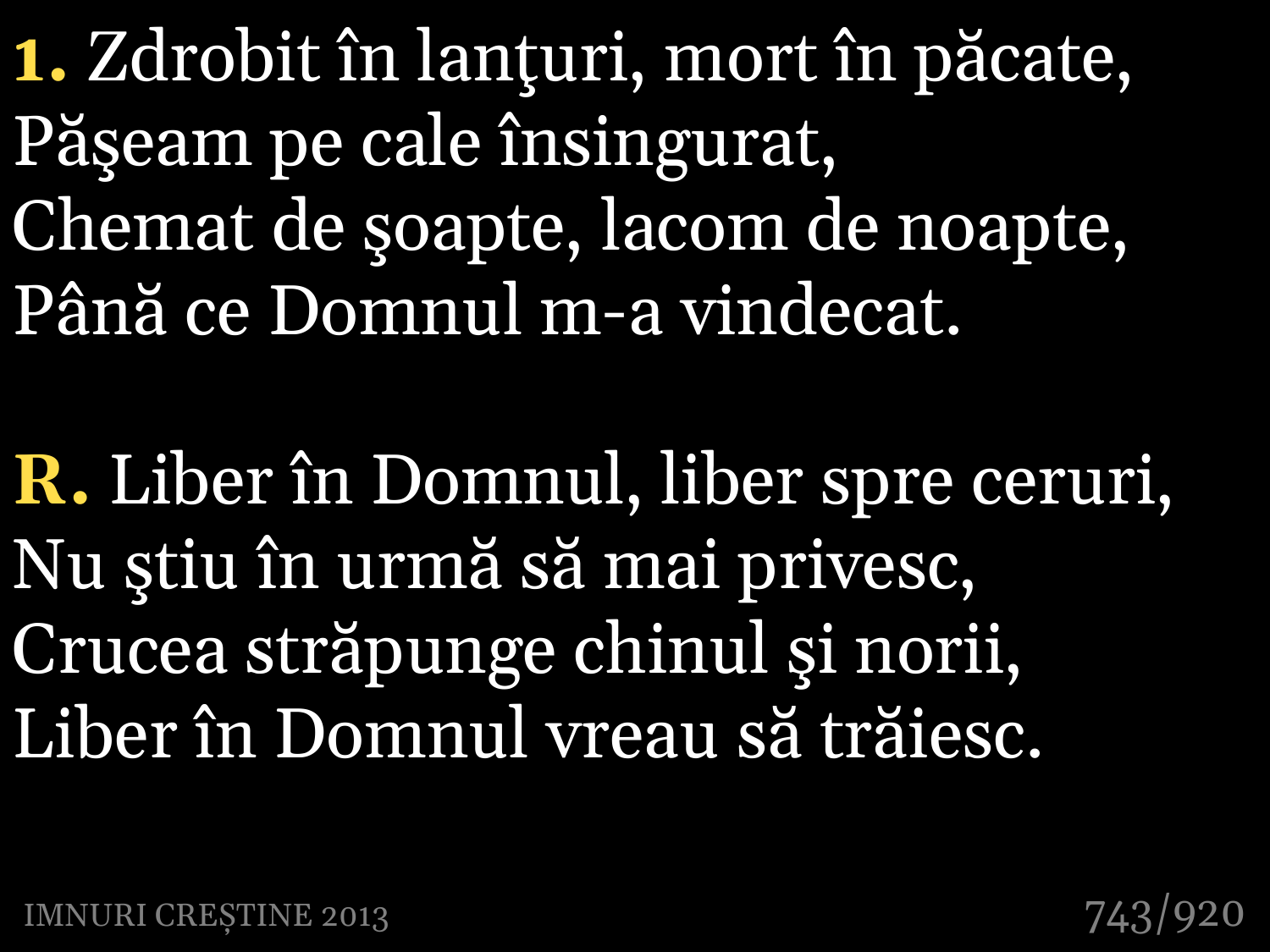

1. Zdrobit în lanţuri, mort în păcate,
Păşeam pe cale însingurat,
Chemat de şoapte, lacom de noapte,
Până ce Domnul m-a vindecat.

R. Liber în Domnul, liber spre ceruri,
Nu ştiu în urmă să mai privesc,
Crucea străpunge chinul şi norii,
Liber în Domnul vreau să trăiesc.
743/920
IMNURI CREȘTINE 2013